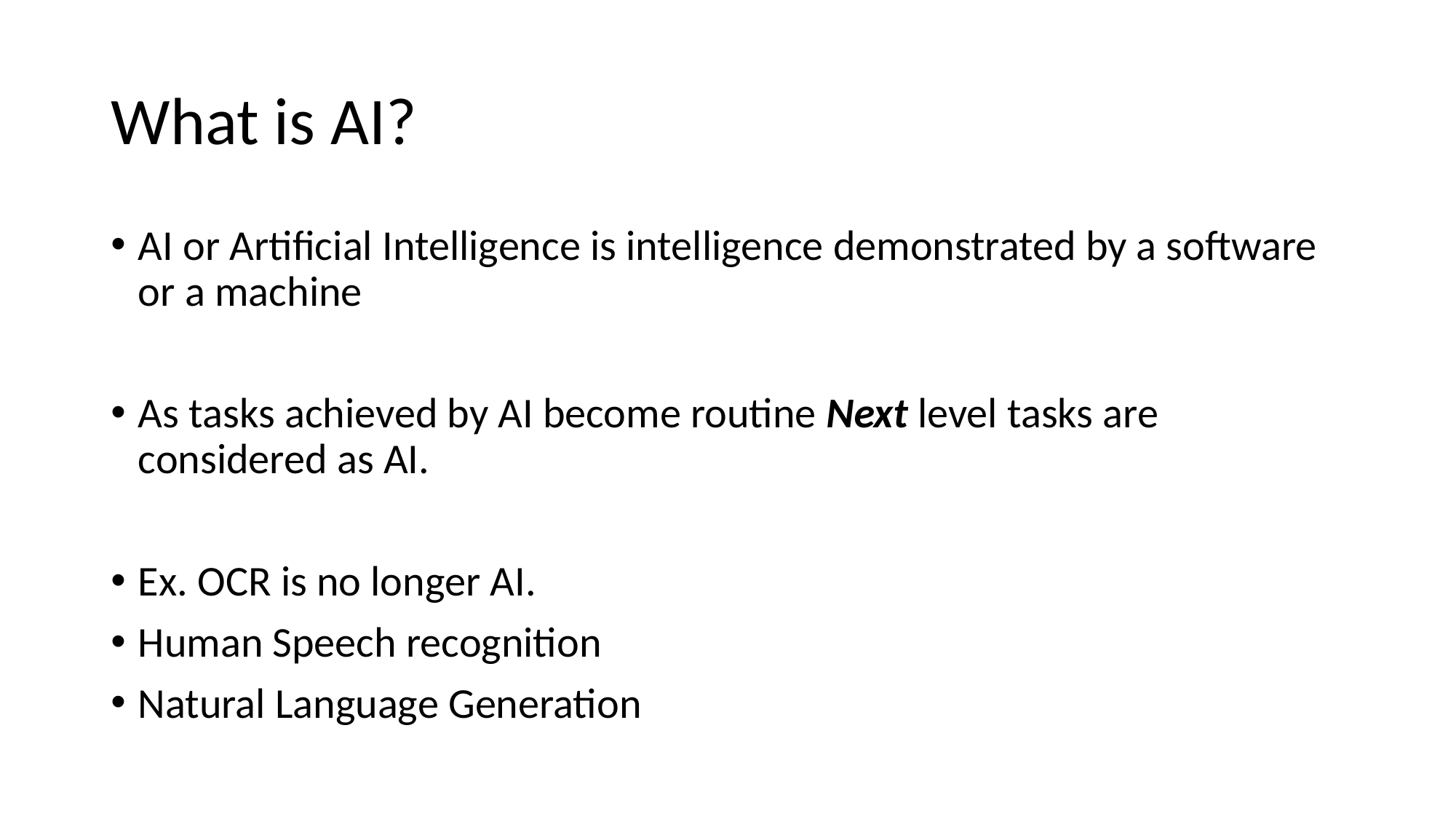

# What is AI?
AI or Artificial Intelligence is intelligence demonstrated by a software or a machine

As tasks achieved by AI become routine Next level tasks are considered as AI.

Ex. OCR is no longer AI.
Human Speech recognition
Natural Language Generation